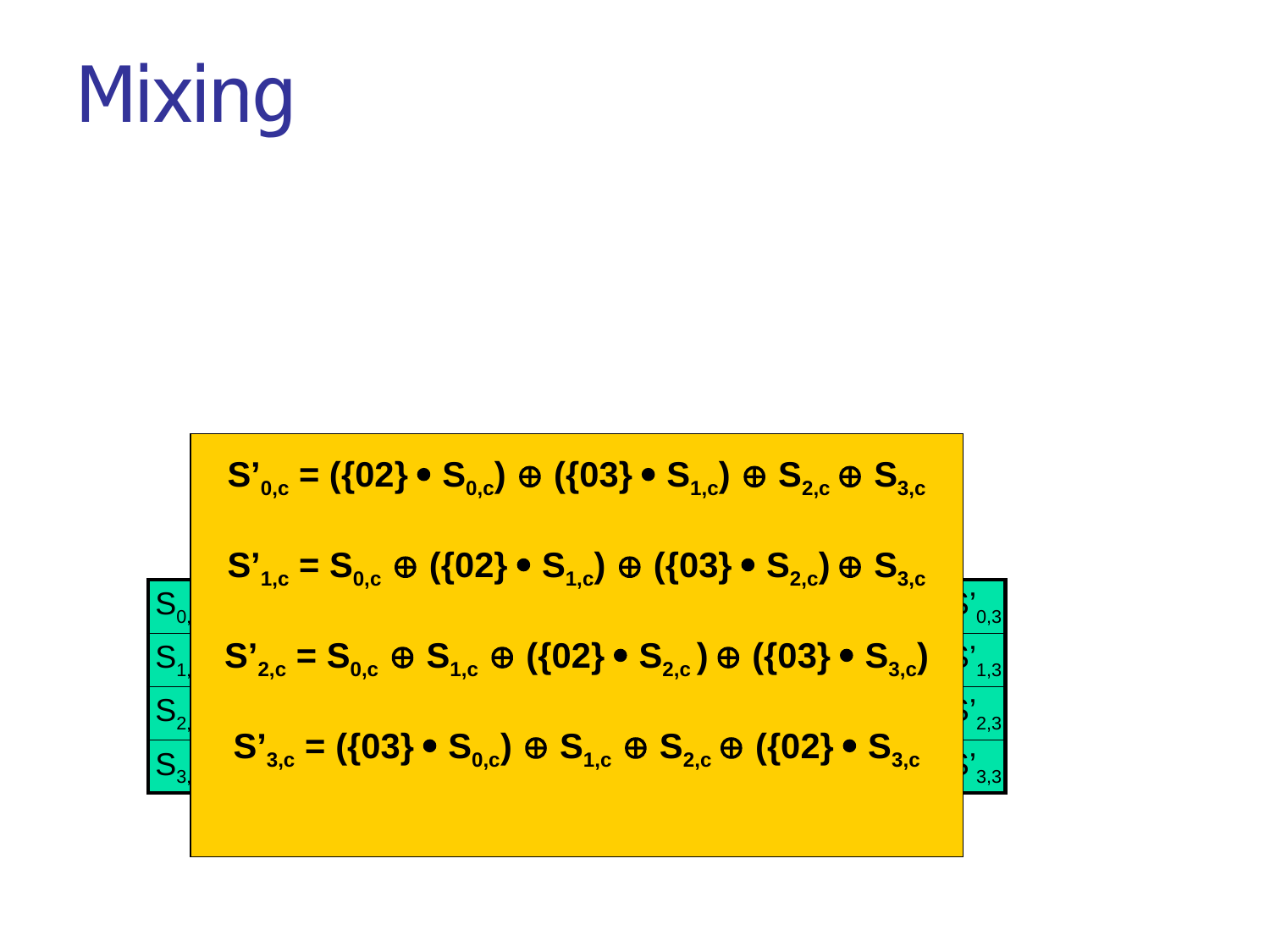

# Mixing
Apply MixColumn transformation to each column
S’0,c = ({02} • S0,c) ⊕ ({03} • S1,c) ⊕ S2,c ⊕ S3,c

S’1,c = S0,c ⊕ ({02} • S1,c) ⊕ ({03} • S2,c) ⊕ S3,c

S’2,c = S0,c ⊕ S1,c ⊕ ({02} • S2,c ) ⊕ ({03} • S3,c)

S’3,c = ({03} • S0,c) ⊕ S1,c ⊕ S2,c ⊕ ({02} • S3,c

MixColumns()
S0,1
S1,1
S2,1
S3,1
S’0,1
S’1,1
S’2,1
S’3,1
| S0,0 | S0,1 | S0,2 | S0,3 |
| --- | --- | --- | --- |
| S1,0 | S1,1 | S1,2 | S1,3 |
| S2,0 | S2,1 | S2,2 | S2,3 |
| S3,0 | S3,1 | S3,2 | S3,3 |
| S’0,0 | S’0,1 | S’0,2 | S’0,3 |
| --- | --- | --- | --- |
| S’1,0 | S’1,1 | S’1,2 | S’1,3 |
| S’2,0 | S’2,1 | S’2,2 | S’2,3 |
| S’3,0 | S’3,1 | S’3,2 | S’3,3 |